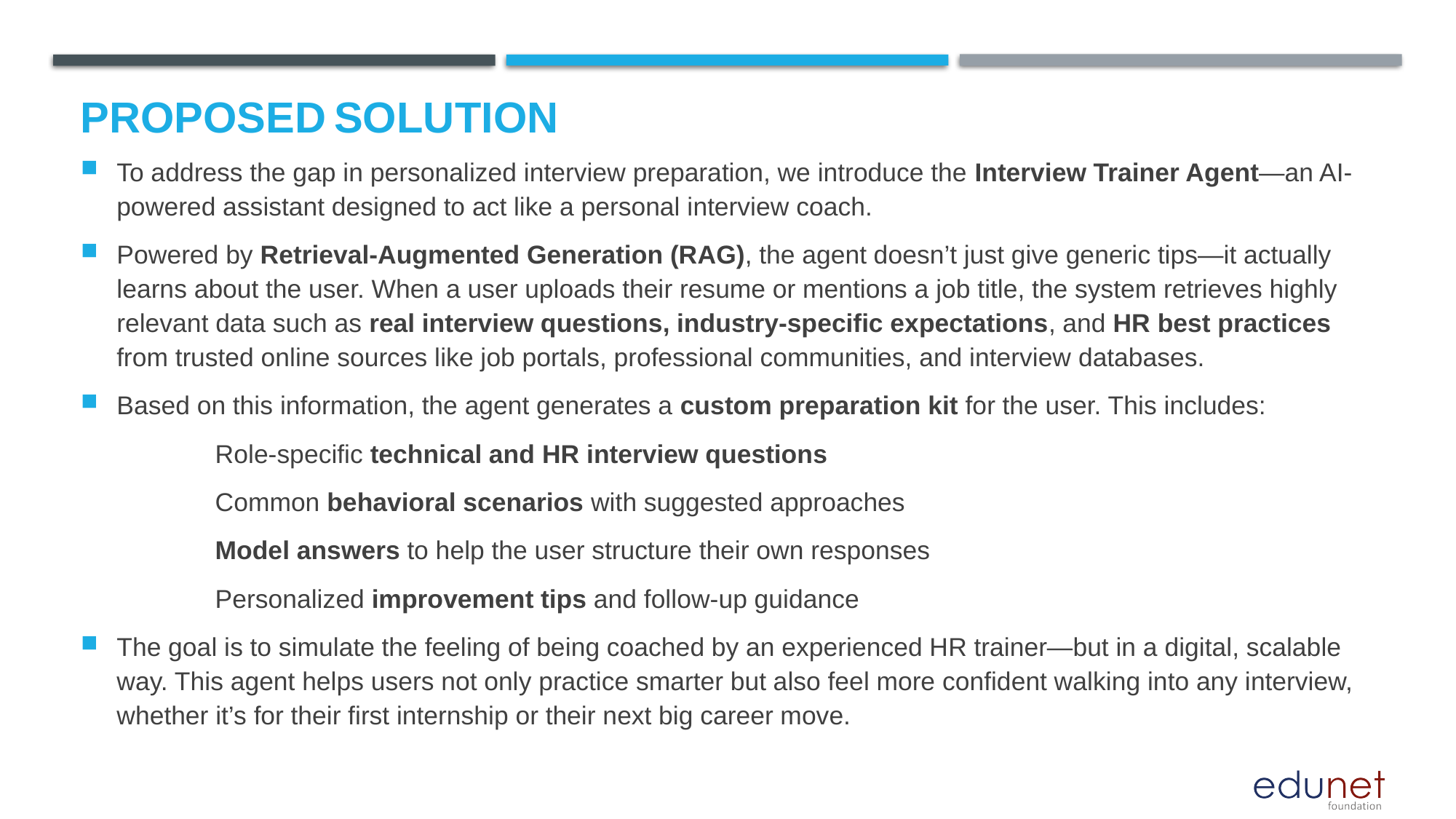

# Proposed Solution
To address the gap in personalized interview preparation, we introduce the Interview Trainer Agent—an AI-powered assistant designed to act like a personal interview coach.
Powered by Retrieval-Augmented Generation (RAG), the agent doesn’t just give generic tips—it actually learns about the user. When a user uploads their resume or mentions a job title, the system retrieves highly relevant data such as real interview questions, industry-specific expectations, and HR best practices from trusted online sources like job portals, professional communities, and interview databases.
Based on this information, the agent generates a custom preparation kit for the user. This includes:
                   Role-specific technical and HR interview questions
                   Common behavioral scenarios with suggested approaches
                   Model answers to help the user structure their own responses
                   Personalized improvement tips and follow-up guidance
The goal is to simulate the feeling of being coached by an experienced HR trainer—but in a digital, scalable way. This agent helps users not only practice smarter but also feel more confident walking into any interview, whether it’s for their first internship or their next big career move.